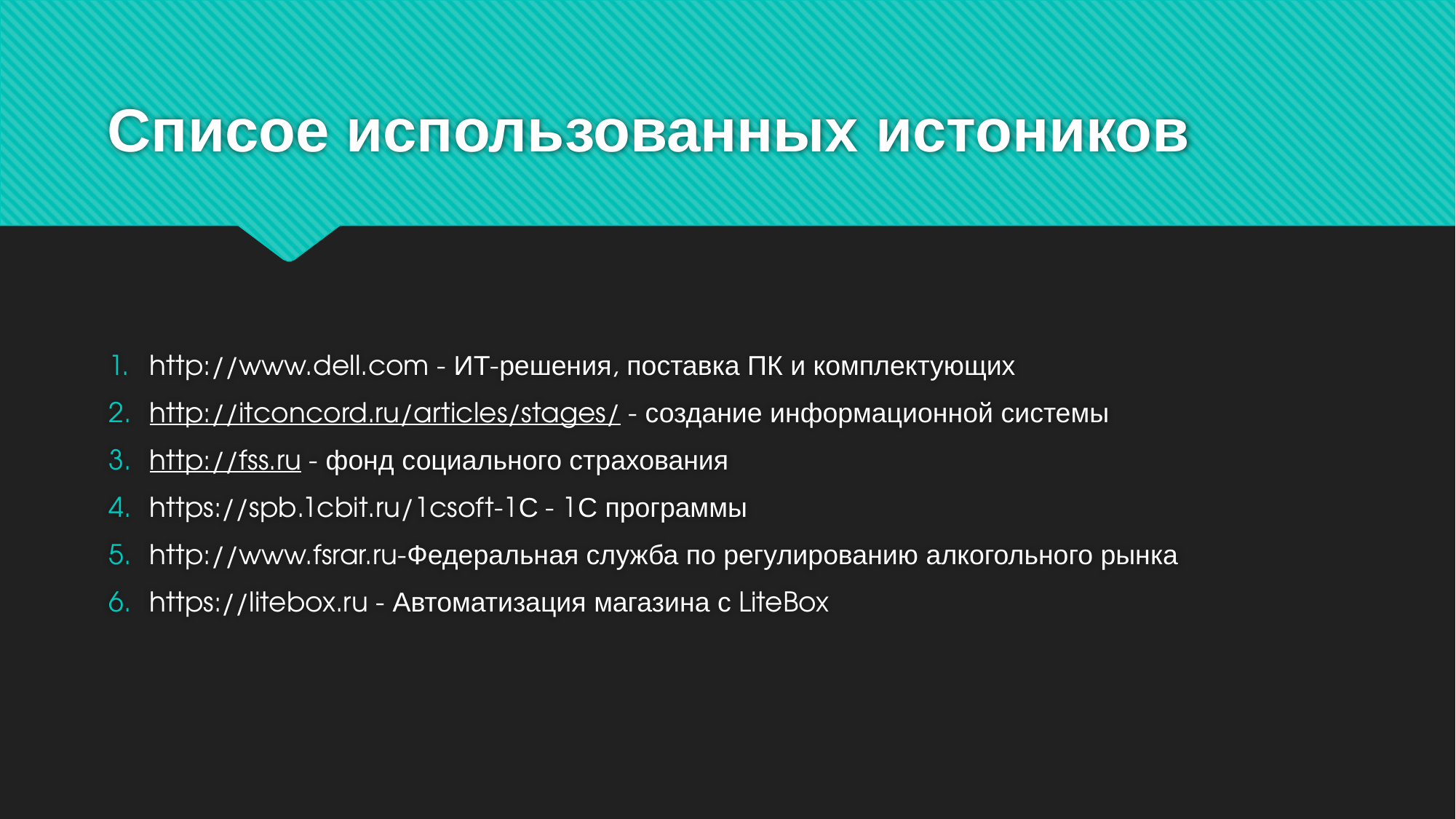

# Списое использованных истоников
http://www.dell.com - ИТ-решения, поставка ПК и комплектующих
http://itconcord.ru/articles/stages/ - создание информационной системы
http://fss.ru - фонд социального страхования
https://spb.1cbit.ru/1csoft-1С - 1С программы
http://www.fsrar.ru-Федеральная служба по регулированию алкогольного рынка
https://litebox.ru - Автоматизация магазина с LiteBox